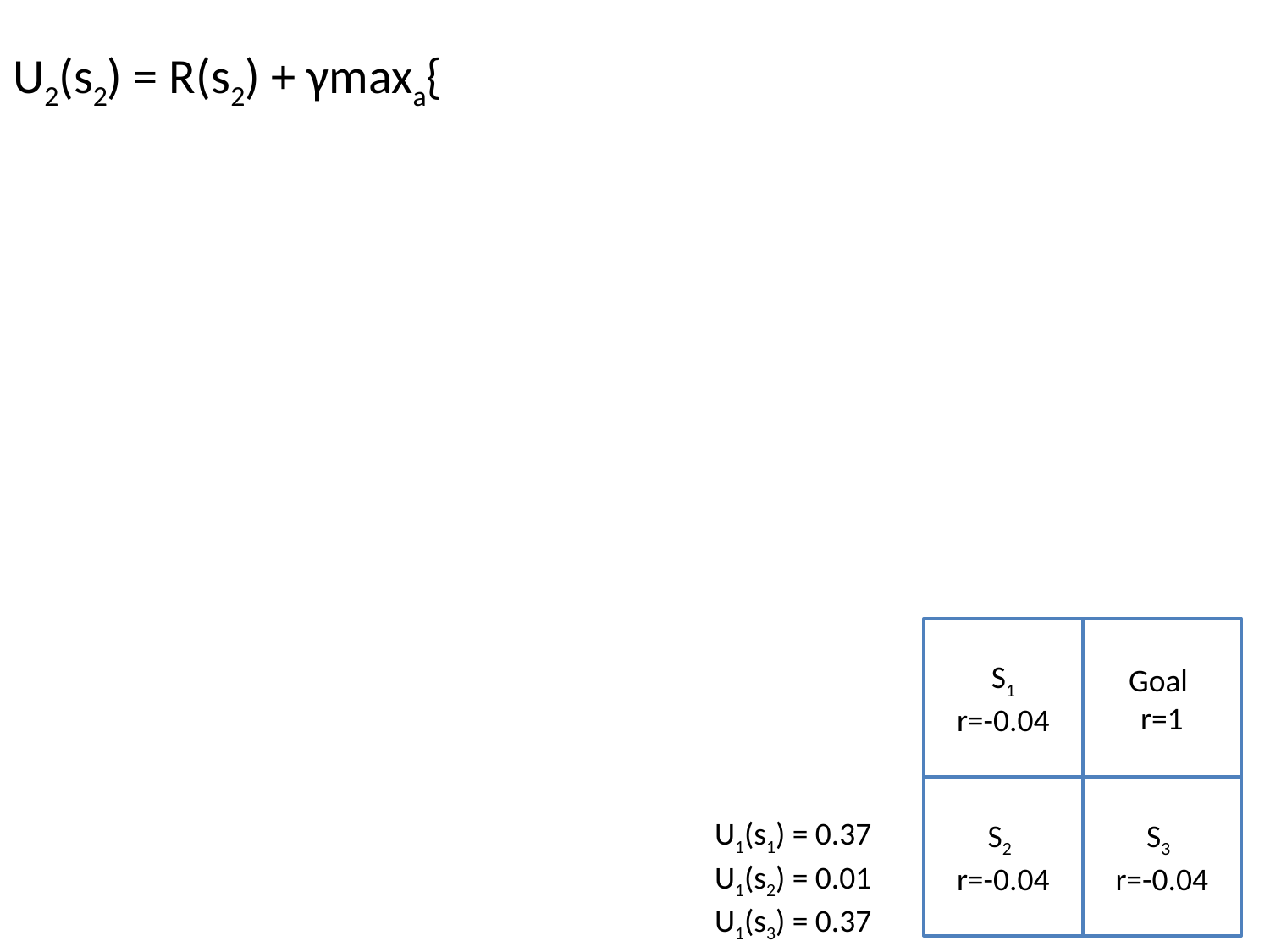

U2(s2) = R(s2) + γmaxa{

S1
r=-0.04
Goal
r=1
S2
r=-0.04
S3
r=-0.04
U1(s1) = 0.37
U1(s2) = 0.01
U1(s3) = 0.37